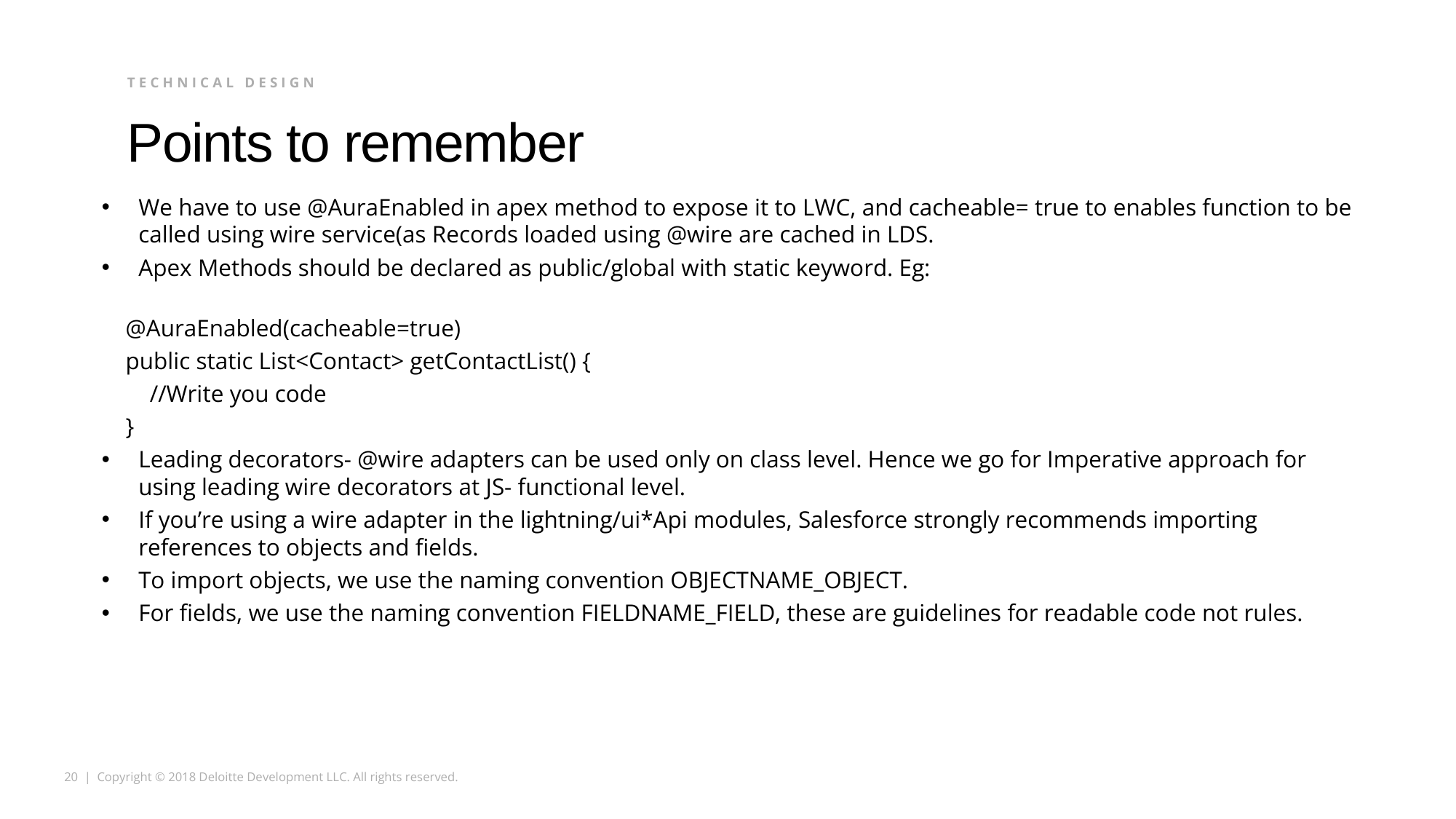

Technical design
Points to remember

We have to use @AuraEnabled in apex method to expose it to LWC, and cacheable= true to enables function to be called using wire service(as Records loaded using @wire are cached in LDS.
Apex Methods should be declared as public/global with static keyword. Eg:
    @AuraEnabled(cacheable=true)
    public static List<Contact> getContactList() {
        //Write you code
    }
Leading decorators- @wire adapters can be used only on class level. Hence we go for Imperative approach for using leading wire decorators at JS- functional level.
If you’re using a wire adapter in the lightning/ui*Api modules, Salesforce strongly recommends importing references to objects and fields.
To import objects, we use the naming convention OBJECTNAME_OBJECT.
For fields, we use the naming convention FIELDNAME_FIELD, these are guidelines for readable code not rules.

Creating a Form to Work with Records
Creating a Form to Work with Records